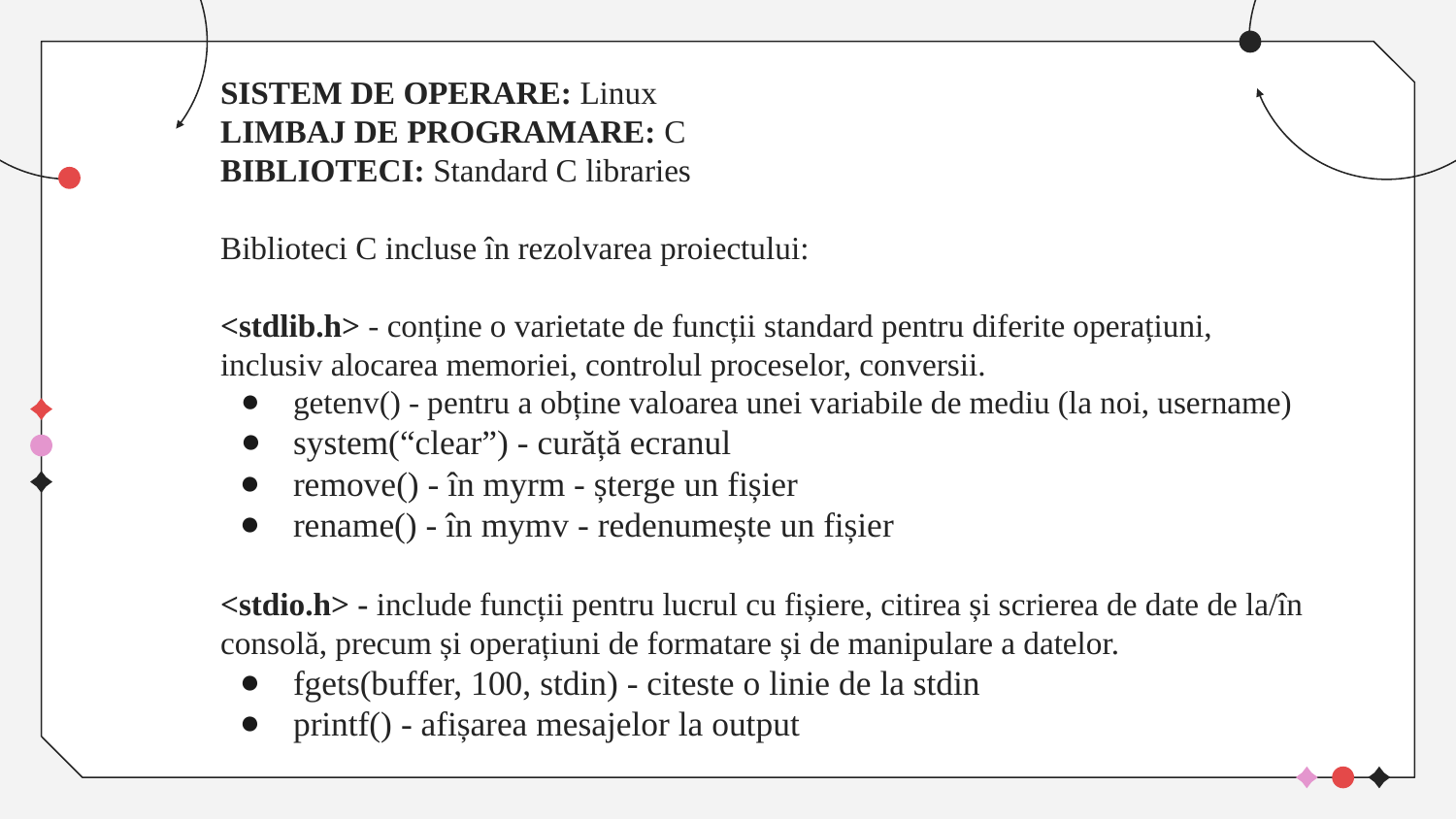

# SISTEM DE OPERARE: Linux
LIMBAJ DE PROGRAMARE: C
BIBLIOTECI: Standard C libraries

Biblioteci C incluse în rezolvarea proiectului:

<stdlib.h> - conține o varietate de funcții standard pentru diferite operațiuni, inclusiv alocarea memoriei, controlul proceselor, conversii.
getenv() - pentru a obține valoarea unei variabile de mediu (la noi, username)
system(“clear”) - curăță ecranul
remove() - în myrm - șterge un fișier
rename() - în mymv - redenumește un fișier

<stdio.h> - include funcții pentru lucrul cu fișiere, citirea și scrierea de date de la/în consolă, precum și operațiuni de formatare și de manipulare a datelor.
fgets(buffer, 100, stdin) - citeste o linie de la stdin
printf() - afișarea mesajelor la output